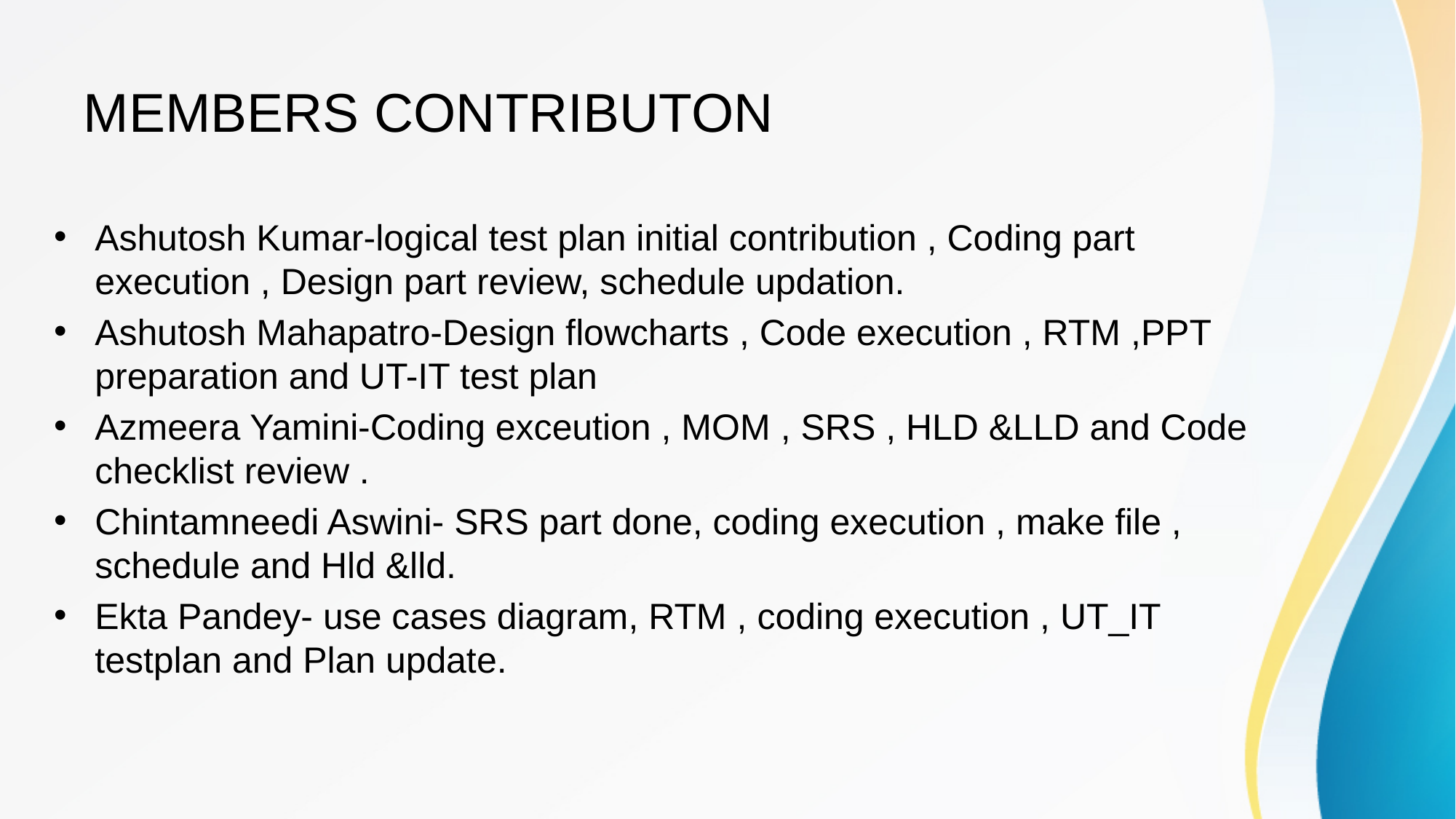

# MEMBERS CONTRIBUTON
Ashutosh Kumar-logical test plan initial contribution , Coding part execution , Design part review, schedule updation.
Ashutosh Mahapatro-Design flowcharts , Code execution , RTM ,PPT preparation and UT-IT test plan
Azmeera Yamini-Coding exceution , MOM , SRS , HLD &LLD and Code checklist review .
Chintamneedi Aswini- SRS part done, coding execution , make file , schedule and Hld &lld.
Ekta Pandey- use cases diagram, RTM , coding execution , UT_IT testplan and Plan update.